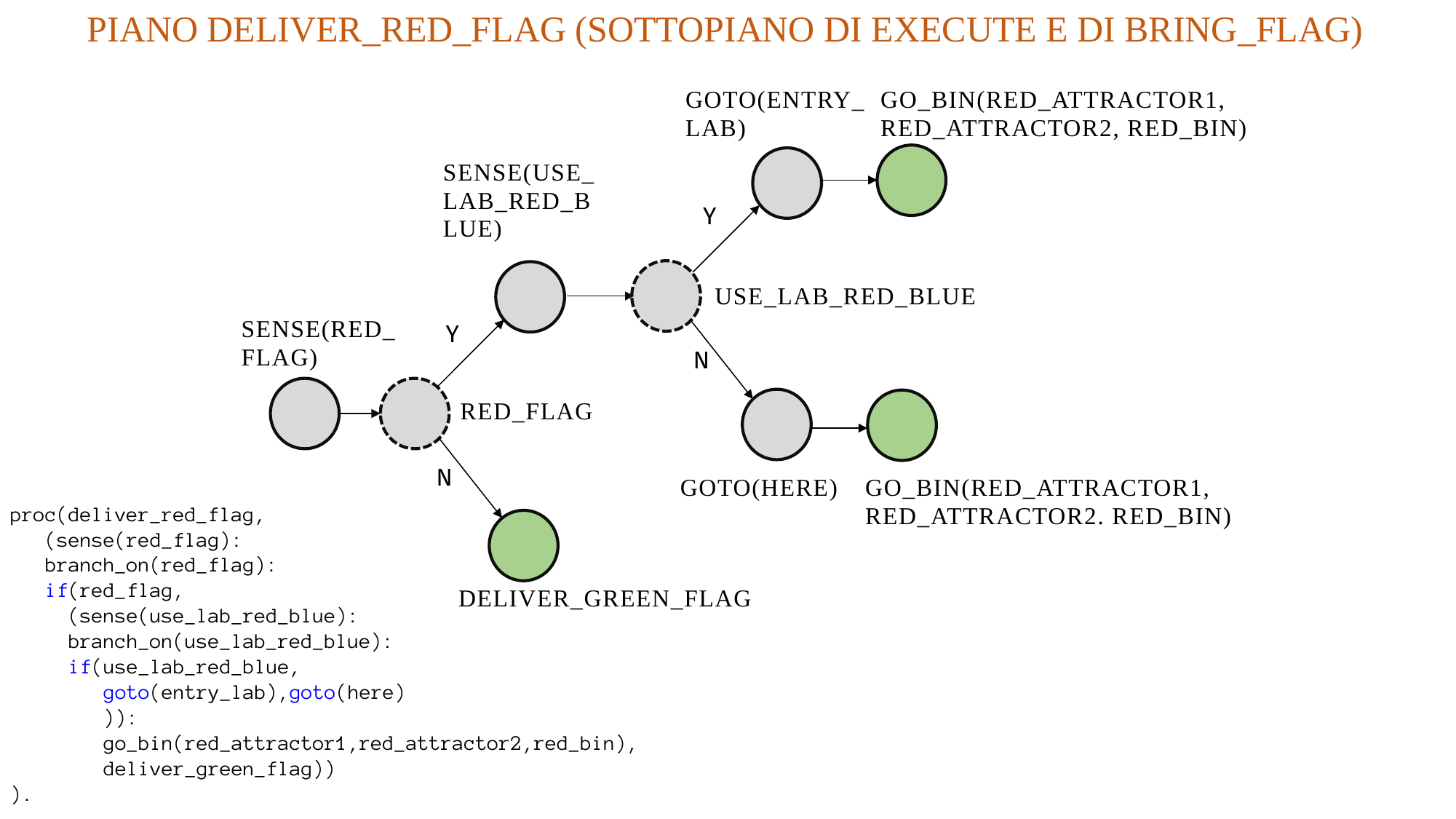

PIANO DELIVER_RED_FLAG (SOTTOPIANO DI EXECUTE E DI BRING_FLAG)
GO_BIN(RED_ATTRACTOR1, RED_ATTRACTOR2, RED_BIN)

SENSE(RED_FLAG)
Y
N

SENSE(USE_LAB_RED_BLUE)
USE_LAB_RED_BLUE
N

GOTO(HERE)
GO_BIN(RED_ATTRACTOR1, RED_ATTRACTOR2. RED_BIN)
DELIVER_GREEN_FLAG
GOTO(ENTRY_LAB)

Y
RED_FLAG
proc(deliver_red_flag,
   (sense(red_flag):
   branch_on(red_flag):
   if(red_flag,
     (sense(use_lab_red_blue):
     branch_on(use_lab_red_blue):
     if(use_lab_red_blue,
        goto(entry_lab),goto(here)
        )):
        go_bin(red_attractor1,red_attractor2,red_bin),
        deliver_green_flag))
).